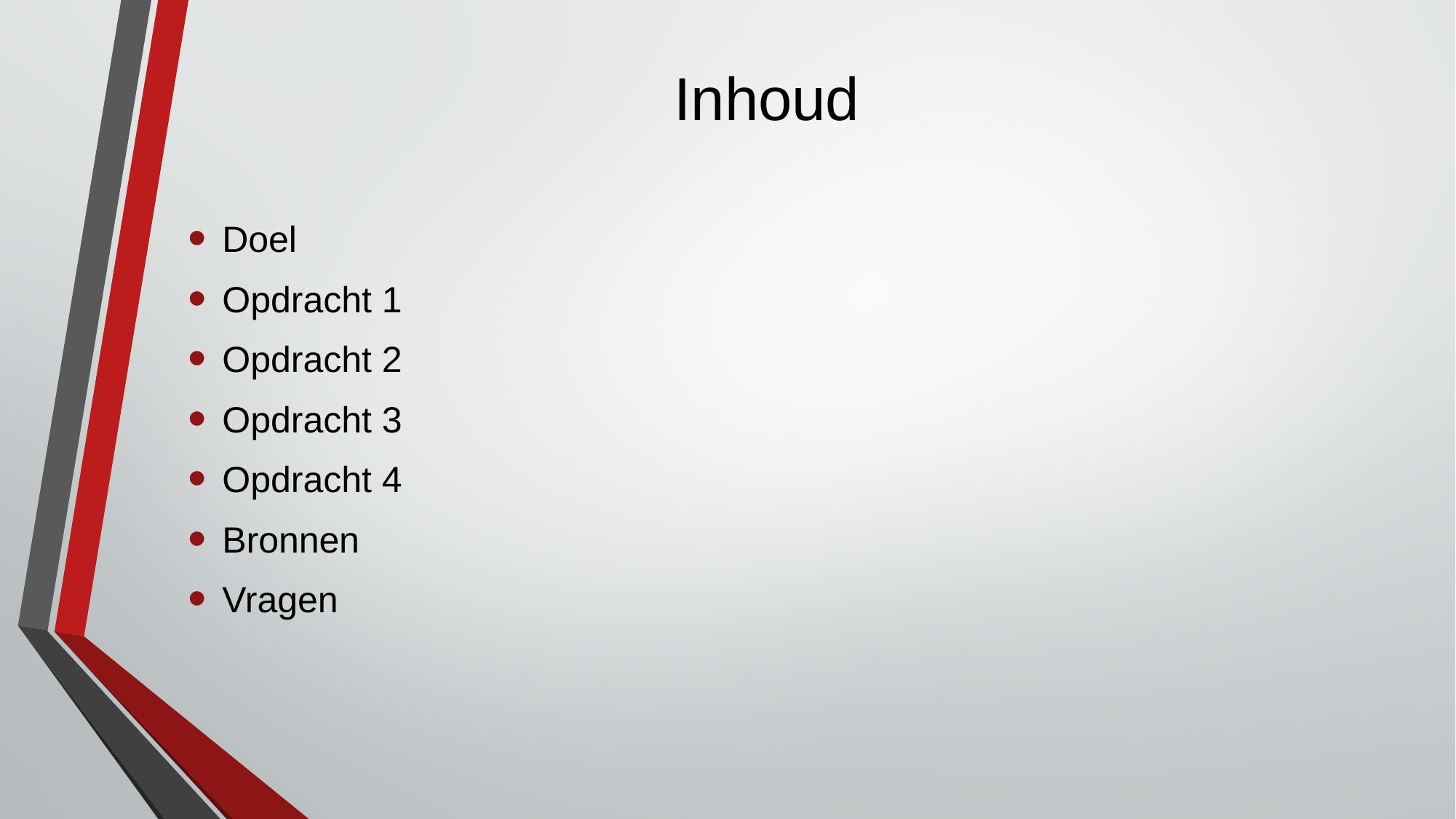

# Inhoud
Doel
Opdracht 1
Opdracht 2
Opdracht 3
Opdracht 4
Bronnen
Vragen